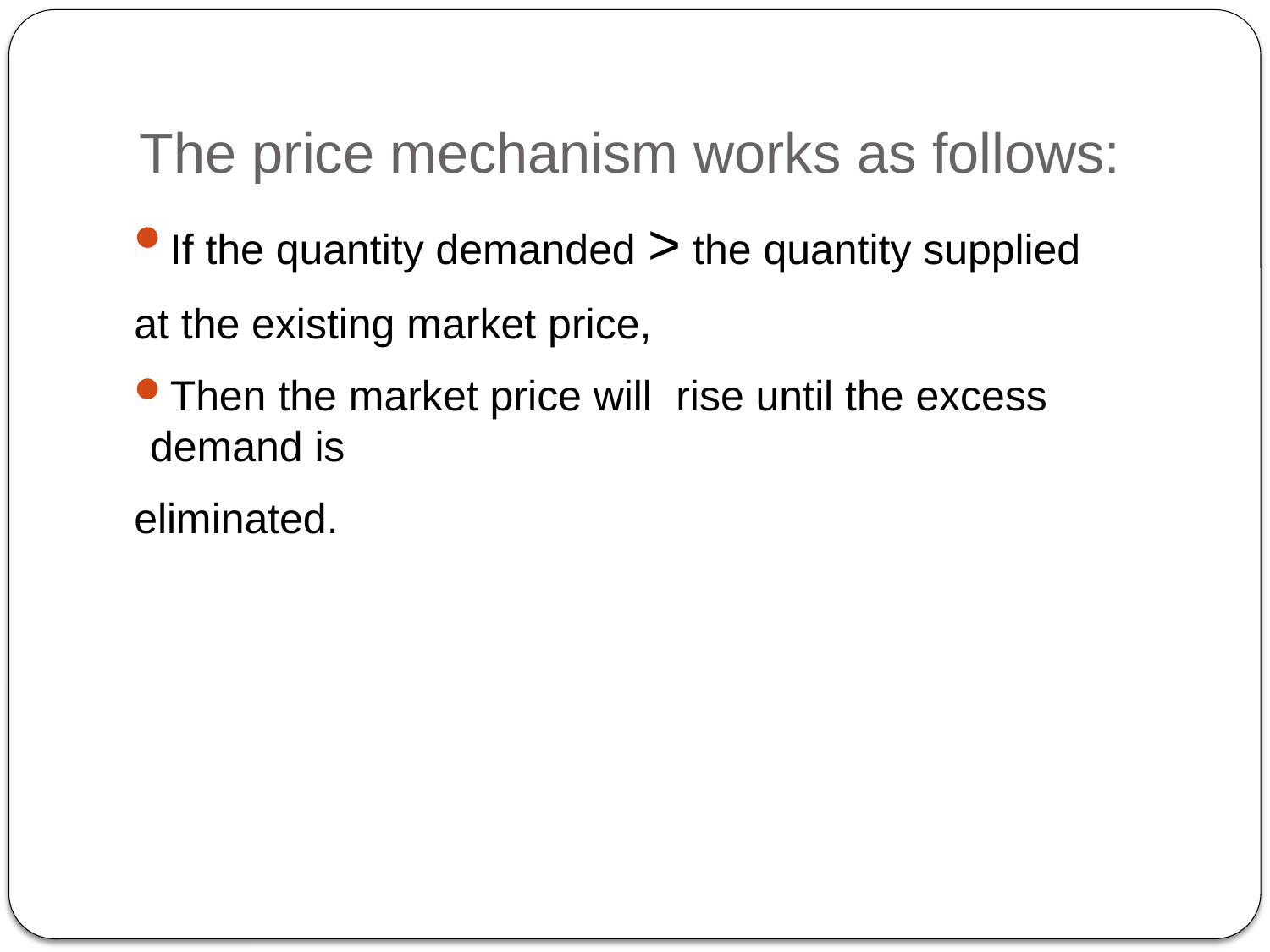

# The price mechanism works as follows:
If the quantity demanded > the quantity supplied
at the existing market price,
Then the market price will  rise until the excess demand is
eliminated.